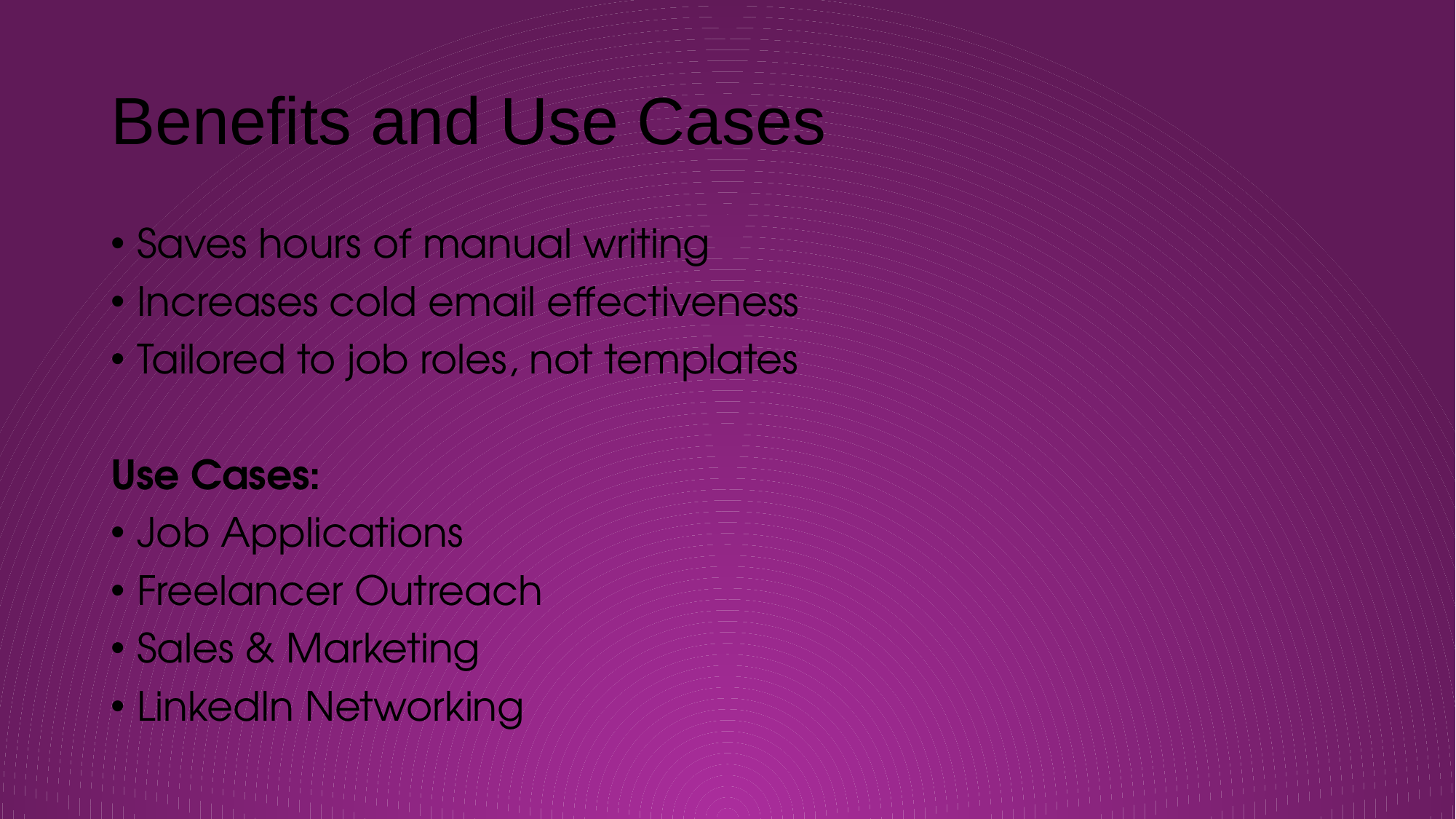

# Benefits and Use Cases
Saves hours of manual writing
Increases cold email effectiveness
Tailored to job roles, not templates

Use Cases:
Job Applications
Freelancer Outreach
Sales & Marketing
LinkedIn Networking